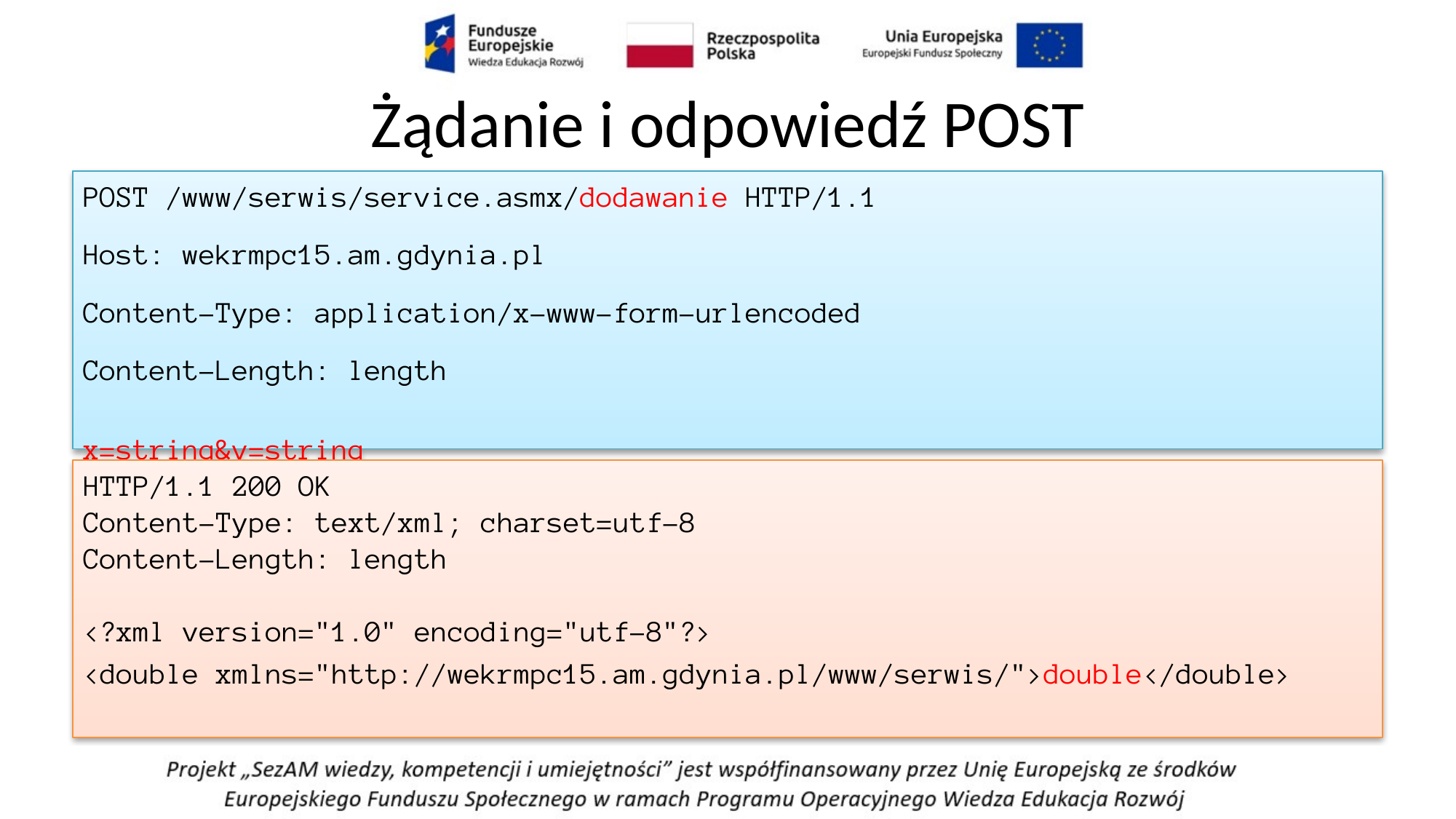

# Żądanie i odpowiedź POST
POST /www/serwis/service.asmx/dodawanie HTTP/1.1
Host: wekrmpc15.am.gdynia.pl
Content-Type: application/x-www-form-urlencoded
Content-Length: length
x=string&y=string
HTTP/1.1 200 OK
Content-Type: text/xml; charset=utf-8
Content-Length: length

<?xml version="1.0" encoding="utf-8"?>
<double xmlns="http://wekrmpc15.am.gdynia.pl/www/serwis/">double</double>